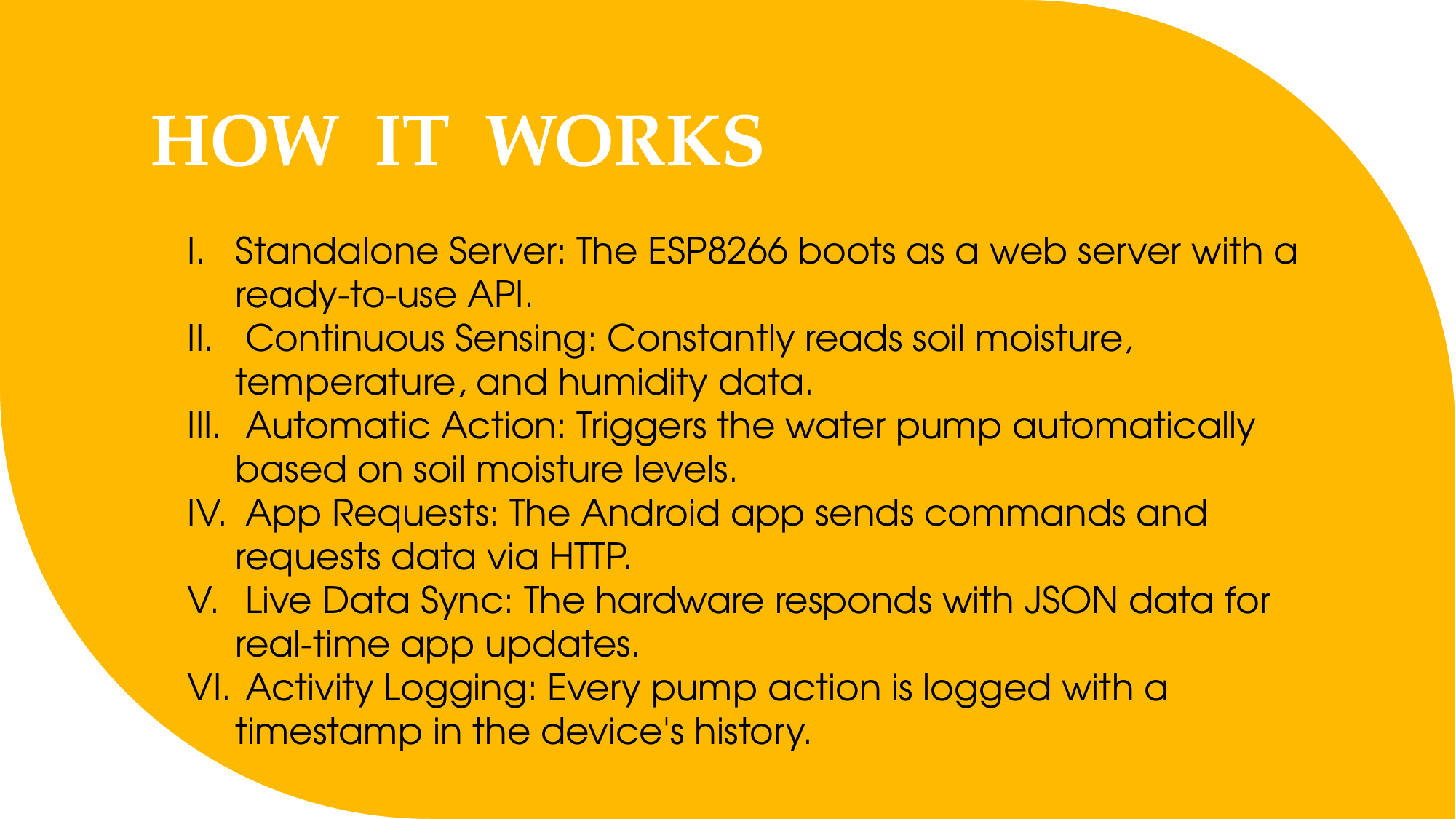

# HOW  IT  WORKS
Standalone Server: The ESP8266 boots as a web server with a ready-to-use API.
 Continuous Sensing: Constantly reads soil moisture, temperature, and humidity data.
 Automatic Action: Triggers the water pump automatically based on soil moisture levels.
 App Requests: The Android app sends commands and requests data via HTTP.
 Live Data Sync: The hardware responds with JSON data for real-time app updates.
 Activity Logging: Every pump action is logged with a timestamp in the device's history.